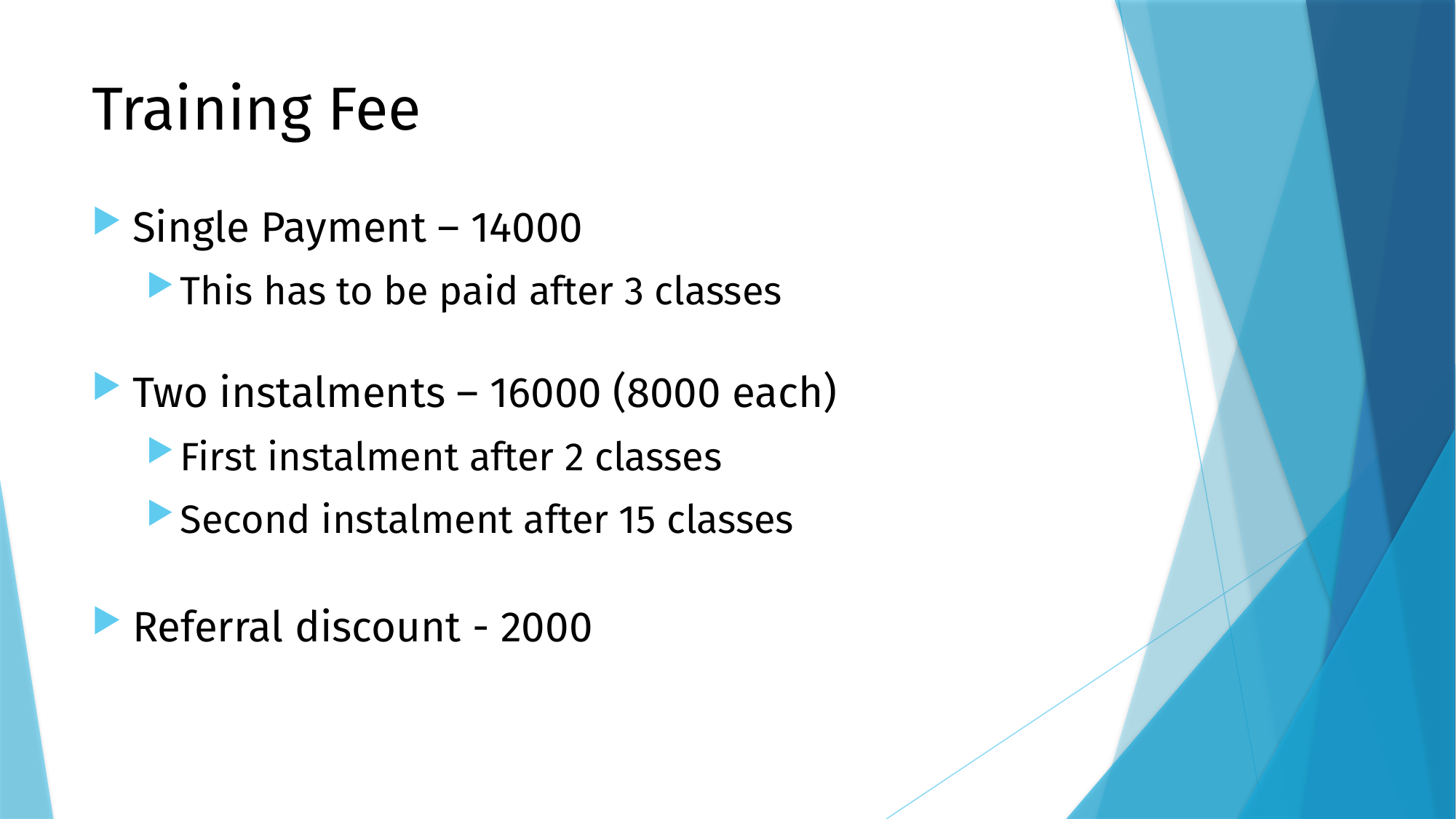

# Training Fee
Single Payment – 14000
This has to be paid after 3 classes

Two instalments – 16000 (8000 each)
First instalment after 2 classes
Second instalment after 15 classes

Referral discount - 2000